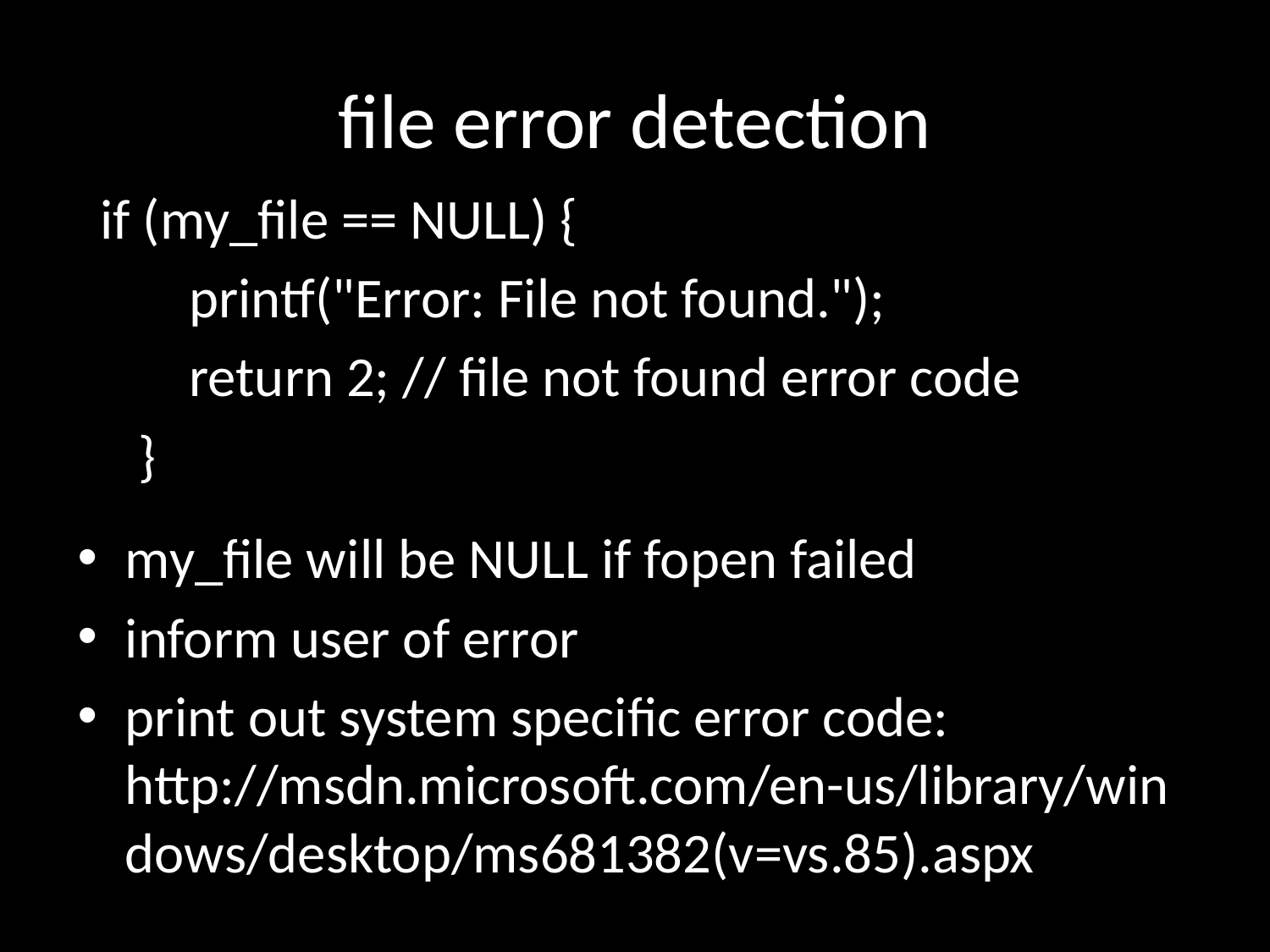

# file error detection
 if (my_file == NULL) {
        printf("Error: File not found.");
        return 2; // file not found error code
    }
my_file will be NULL if fopen failed
inform user of error
print out system specific error code: http://msdn.microsoft.com/en-us/library/windows/desktop/ms681382(v=vs.85).aspx